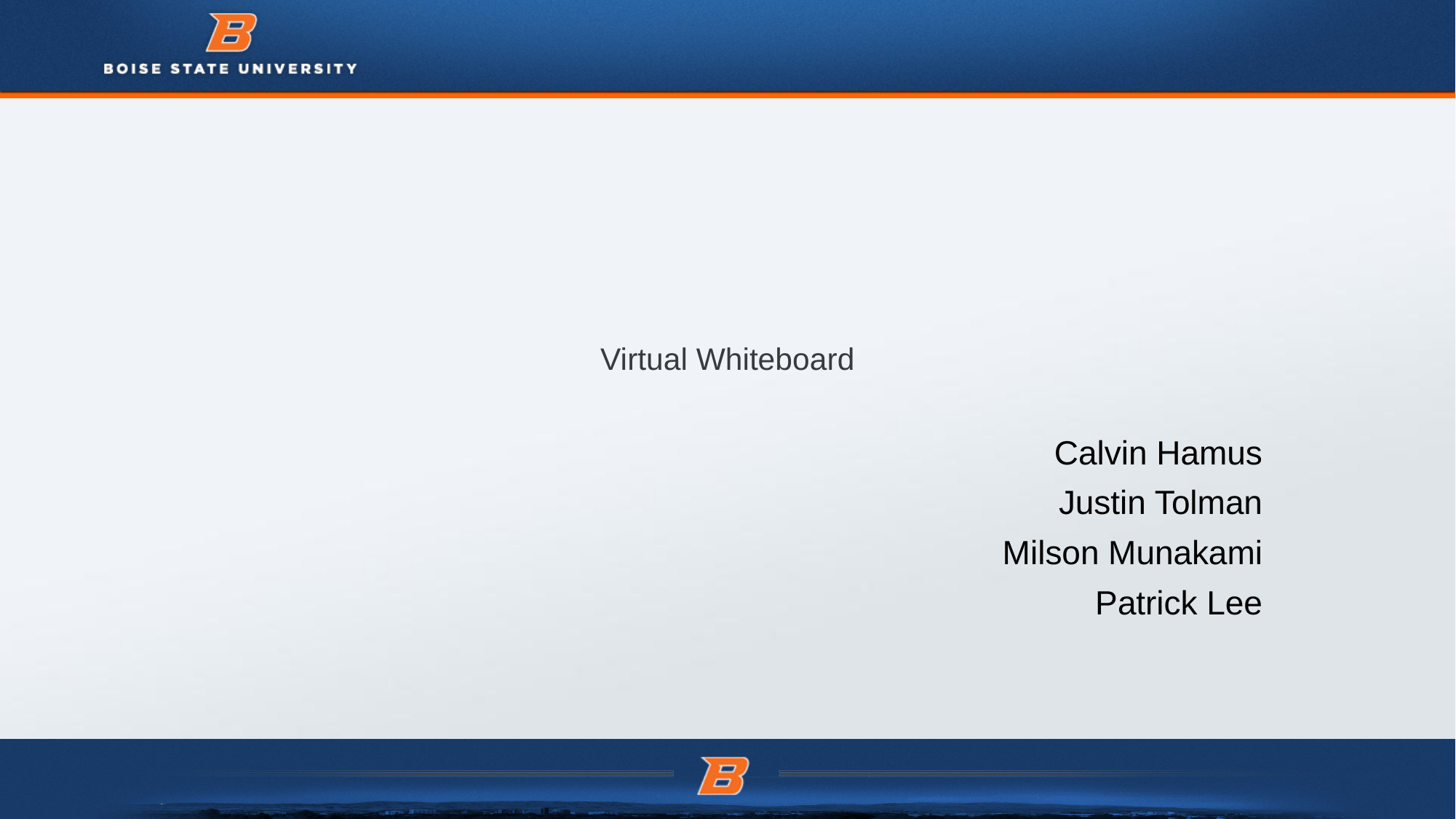

# Virtual Whiteboard
Calvin Hamus
Justin Tolman
Milson Munakami
Patrick Lee